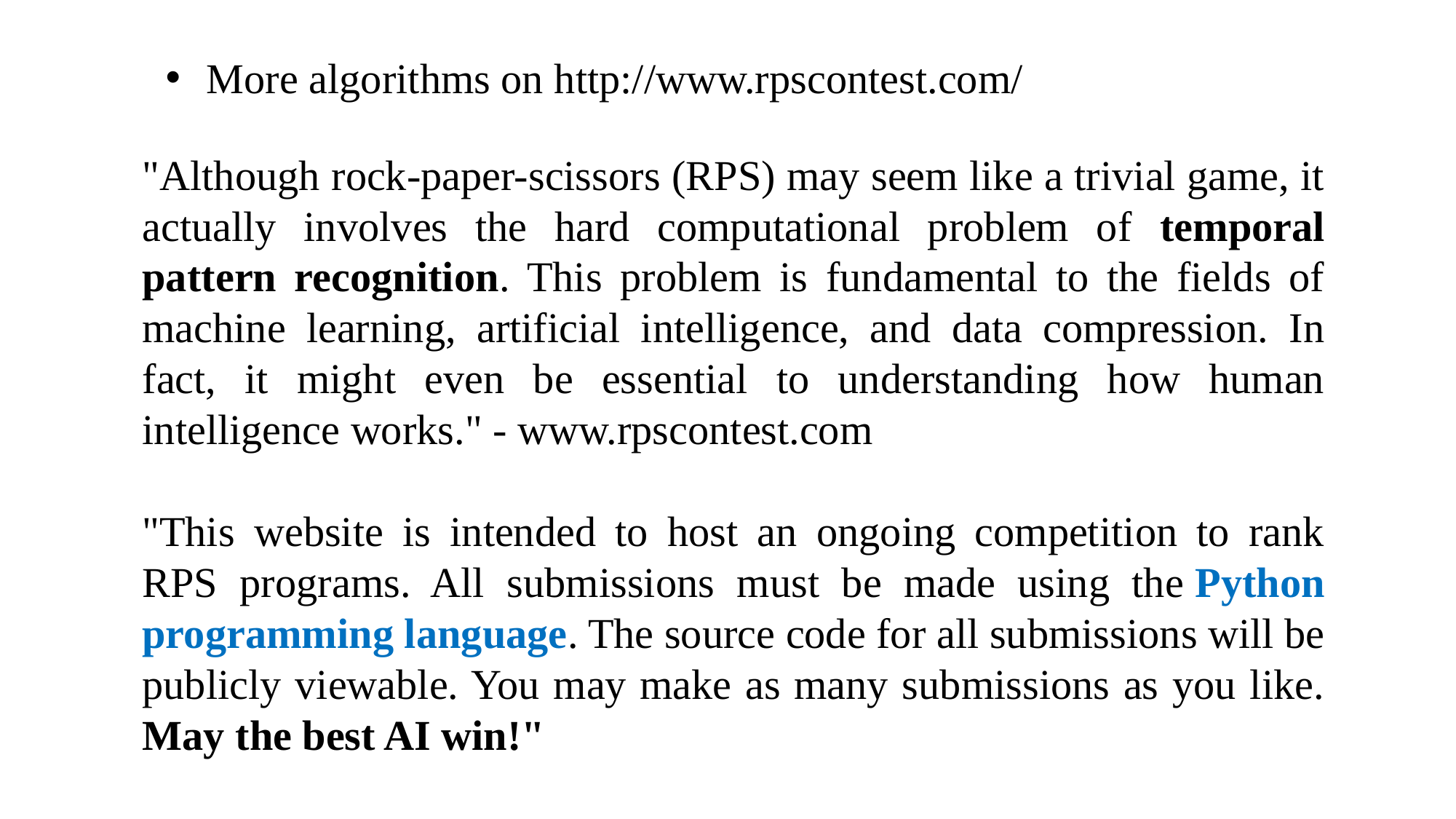

More algorithms on http://www.rpscontest.com/
"Although rock-paper-scissors (RPS) may seem like a trivial game, it actually involves the hard computational problem of temporal pattern recognition. This problem is fundamental to the fields of machine learning, artificial intelligence, and data compression. In fact, it might even be essential to understanding how human intelligence works." - www.rpscontest.com

"This website is intended to host an ongoing competition to rank RPS programs. All submissions must be made using the Python programming language. The source code for all submissions will be publicly viewable. You may make as many submissions as you like. May the best AI win!"